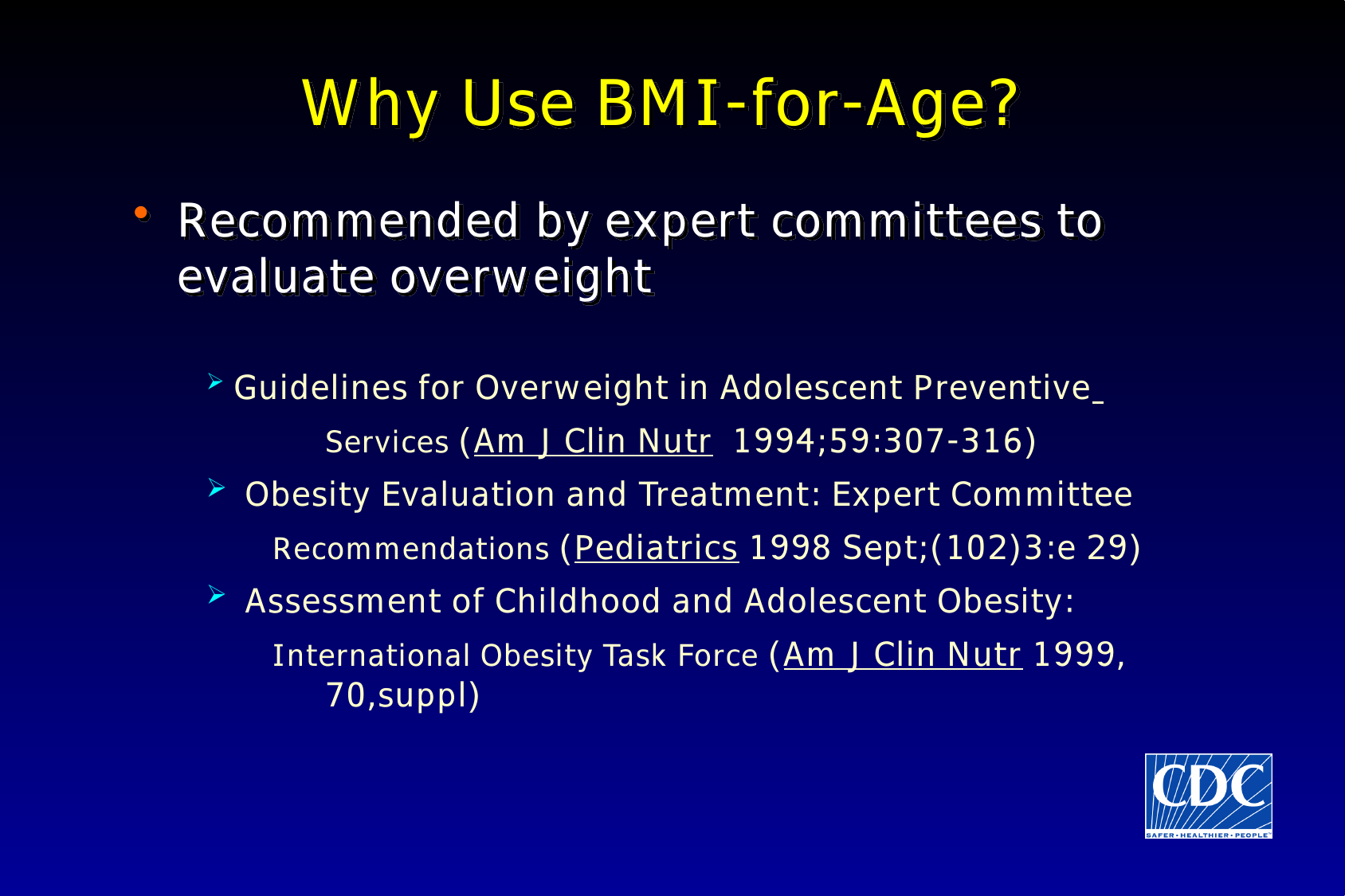

# Why Use BMI-for-Age?
Recommended by expert committees to    evaluate overweight

Guidelines for Overweight in Adolescent Preventive
	Services (Am J Clin Nutr  1994;59:307-316)
 Obesity Evaluation and Treatment: Expert Committee
      Recommendations (Pediatrics 1998 Sept;(102)3:e 29)
 Assessment of Childhood and Adolescent Obesity:
      International Obesity Task Force (Am J Clin Nutr 1999, 		70,suppl)